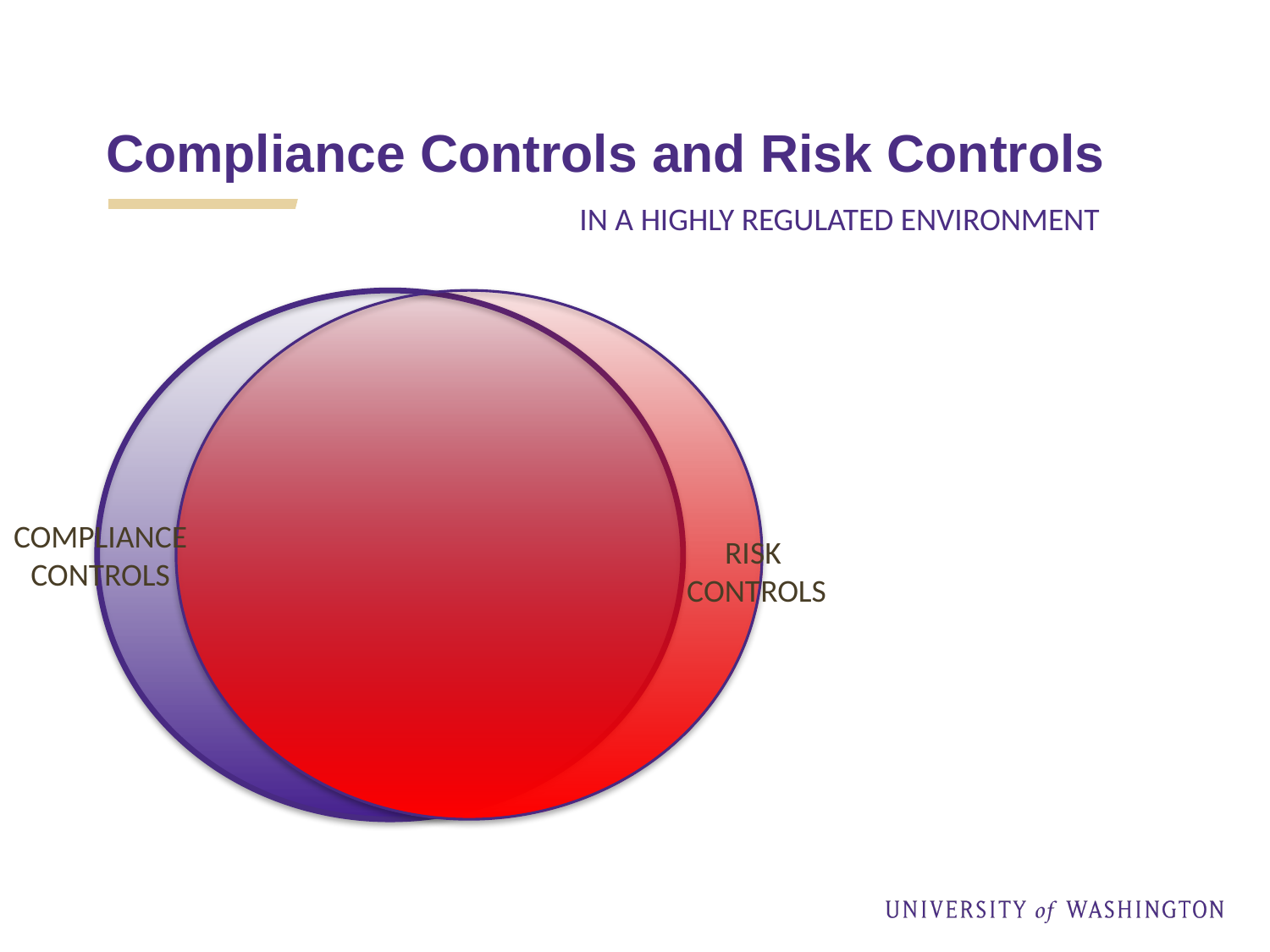

# Compliance Controls and Risk Controls
IN A HIGHLY REGULATED ENVIRONMENT

COMPLIANCE
CONTROLS
RISK
CONTROLS